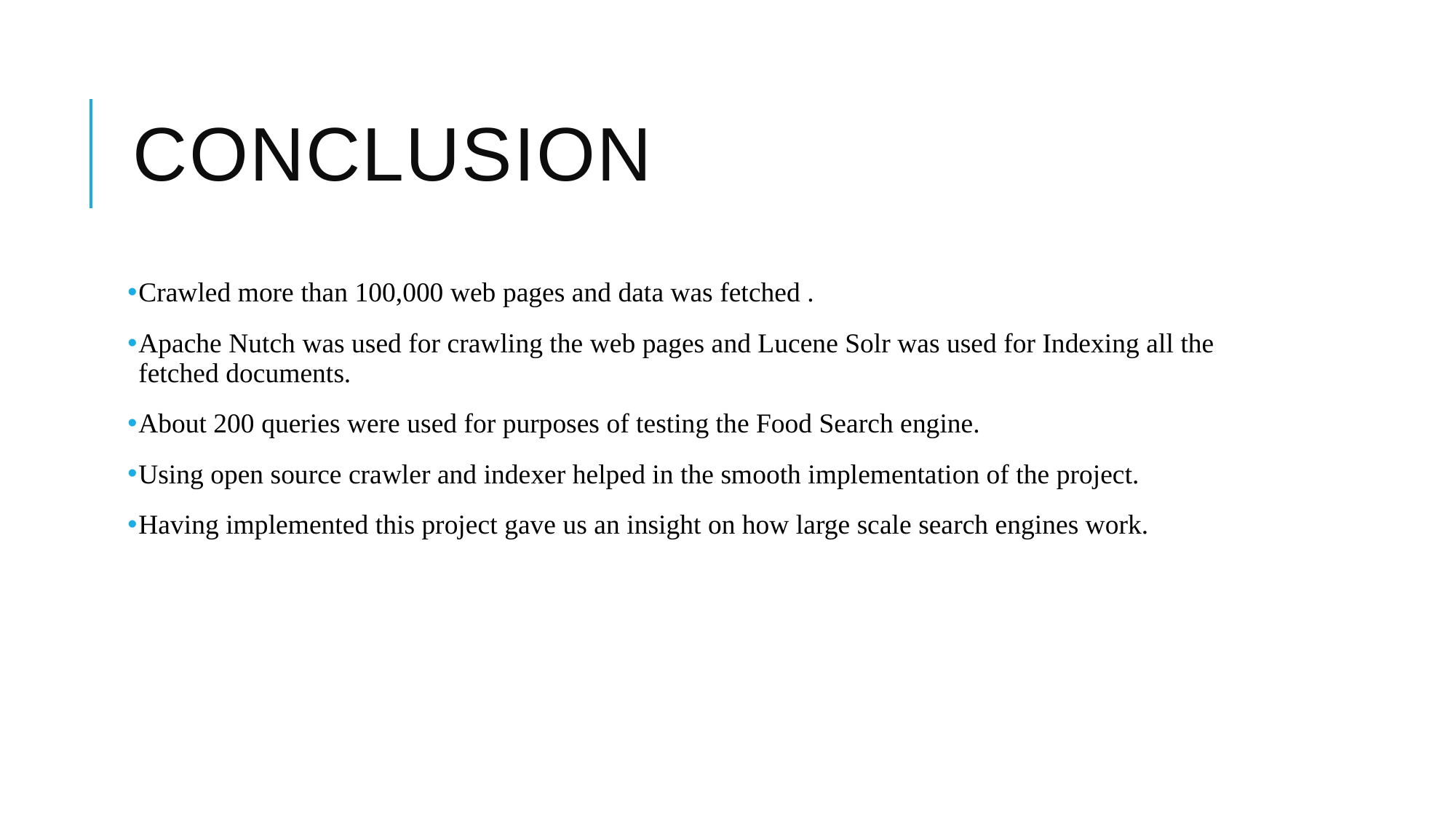

# CONCLUSION
Crawled more than 100,000 web pages and data was fetched .
Apache Nutch was used for crawling the web pages and Lucene Solr was used for Indexing all the fetched documents.
About 200 queries were used for purposes of testing the Food Search engine.
Using open source crawler and indexer helped in the smooth implementation of the project.
Having implemented this project gave us an insight on how large scale search engines work.